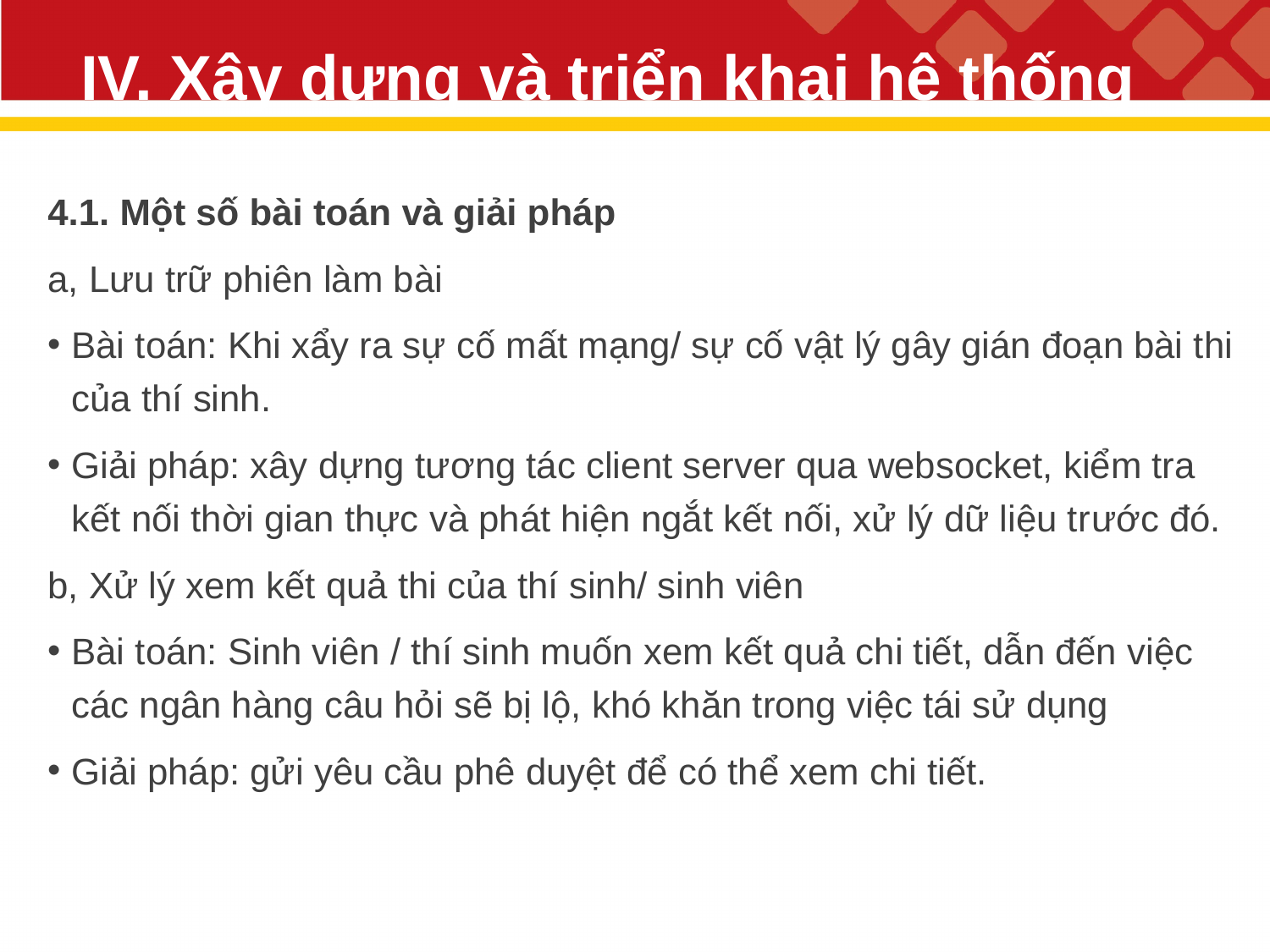

# IV. Xây dựng và triển khai hệ thống
4.1. Một số bài toán và giải pháp
a, Lưu trữ phiên làm bài
Bài toán: Khi xẩy ra sự cố mất mạng/ sự cố vật lý gây gián đoạn bài thi của thí sinh.
Giải pháp: xây dựng tương tác client server qua websocket, kiểm tra kết nối thời gian thực và phát hiện ngắt kết nối, xử lý dữ liệu trước đó.
b, Xử lý xem kết quả thi của thí sinh/ sinh viên
Bài toán: Sinh viên / thí sinh muốn xem kết quả chi tiết, dẫn đến việc các ngân hàng câu hỏi sẽ bị lộ, khó khăn trong việc tái sử dụng
Giải pháp: gửi yêu cầu phê duyệt để có thể xem chi tiết.